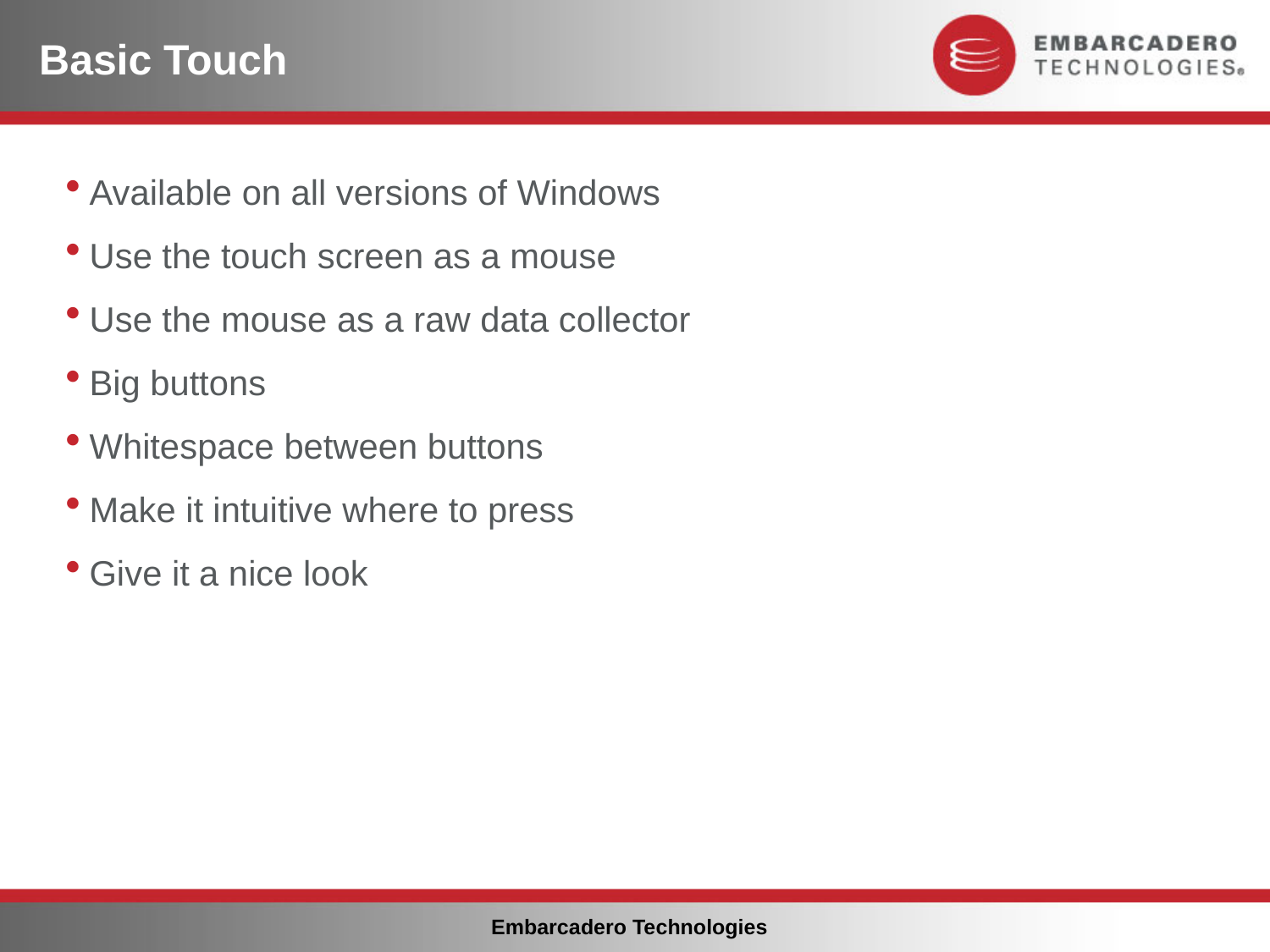

# Basic Touch
Available on all versions of Windows
Use the touch screen as a mouse
Use the mouse as a raw data collector
Big buttons
Whitespace between buttons
Make it intuitive where to press
Give it a nice look